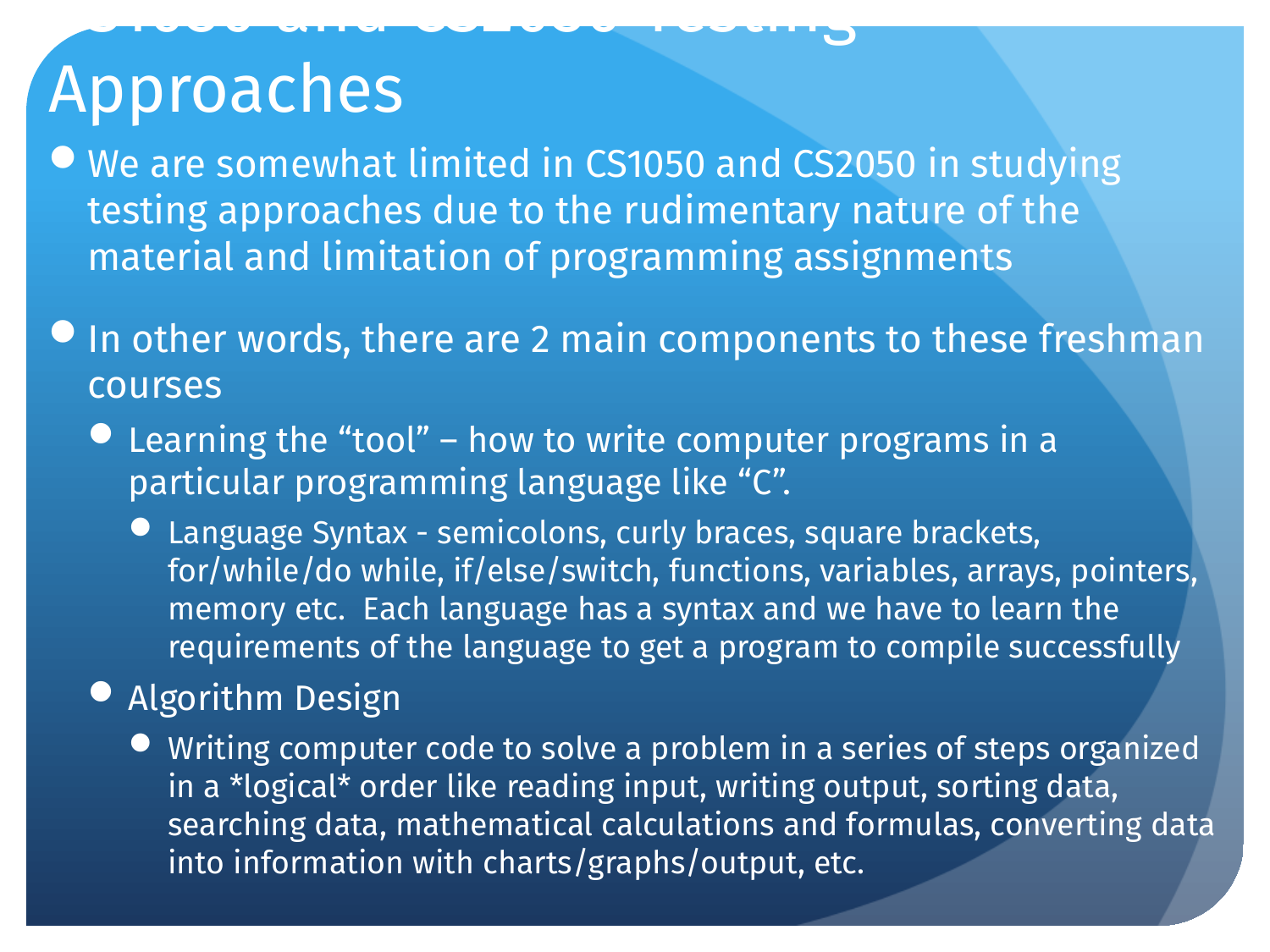

# CS1050 and CS2050 Testing Approaches
We are somewhat limited in CS1050 and CS2050 in studying testing approaches due to the rudimentary nature of the material and limitation of programming assignments
In other words, there are 2 main components to these freshman courses
Learning the “tool” – how to write computer programs in a particular programming language like “C”.
Language Syntax - semicolons, curly braces, square brackets, for/while/do while, if/else/switch, functions, variables, arrays, pointers, memory etc.  Each language has a syntax and we have to learn the requirements of the language to get a program to compile successfully
Algorithm Design
Writing computer code to solve a problem in a series of steps organized in a *logical* order like reading input, writing output, sorting data, searching data, mathematical calculations and formulas, converting data into information with charts/graphs/output, etc.